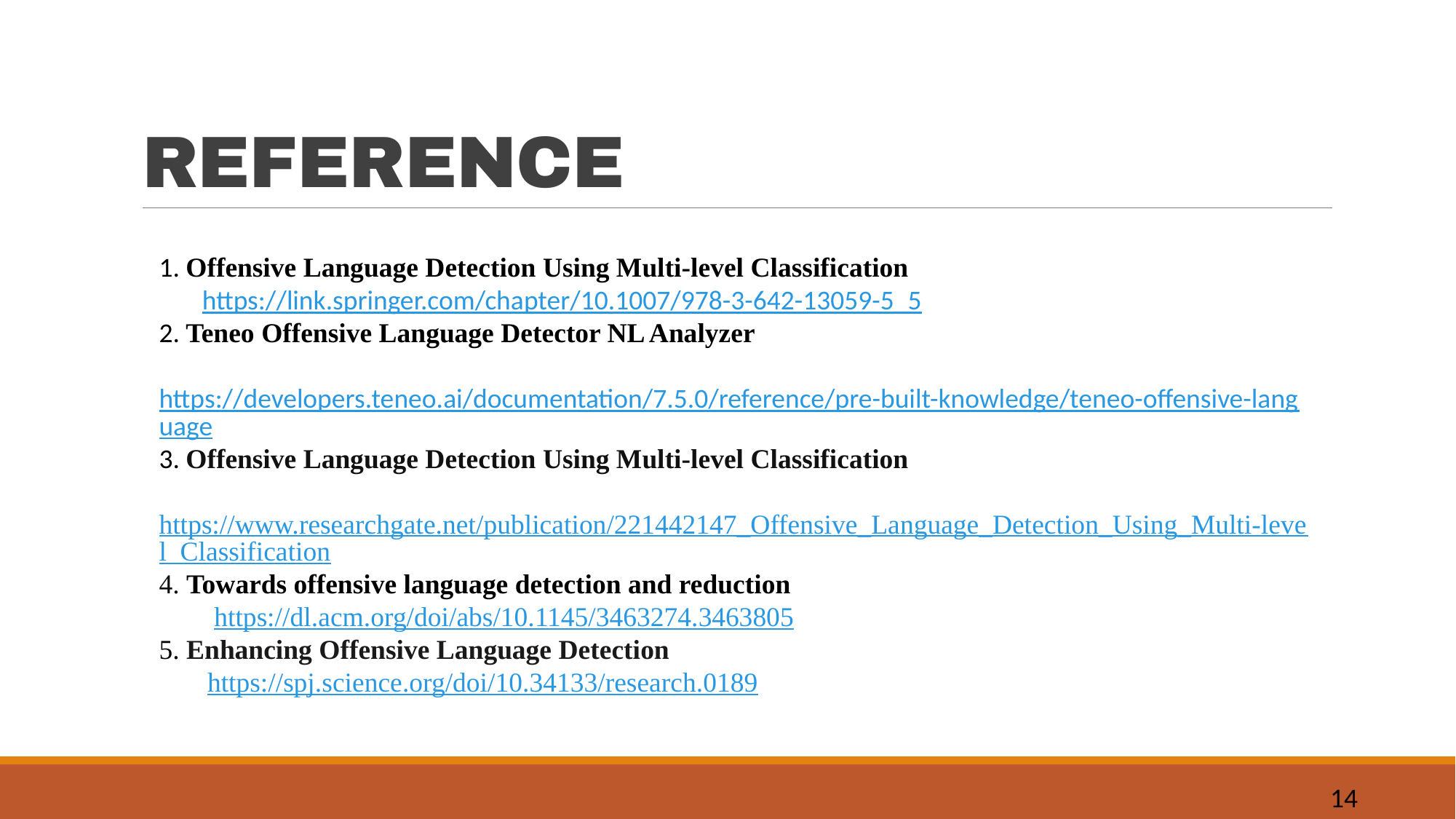

# REFERENCE
1. Offensive Language Detection Using Multi-level Classification
       https://link.springer.com/chapter/10.1007/978-3-642-13059-5_5
2. Teneo Offensive Language Detector NL Analyzer
       https://developers.teneo.ai/documentation/7.5.0/reference/pre-built-knowledge/teneo-offensive-language
3. Offensive Language Detection Using Multi-level Classification
       https://www.researchgate.net/publication/221442147_Offensive_Language_Detection_Using_Multi-level_Classification
4. Towards offensive language detection and reduction
        https://dl.acm.org/doi/abs/10.1145/3463274.3463805
5. Enhancing Offensive Language Detection
       https://spj.science.org/doi/10.34133/research.0189

14